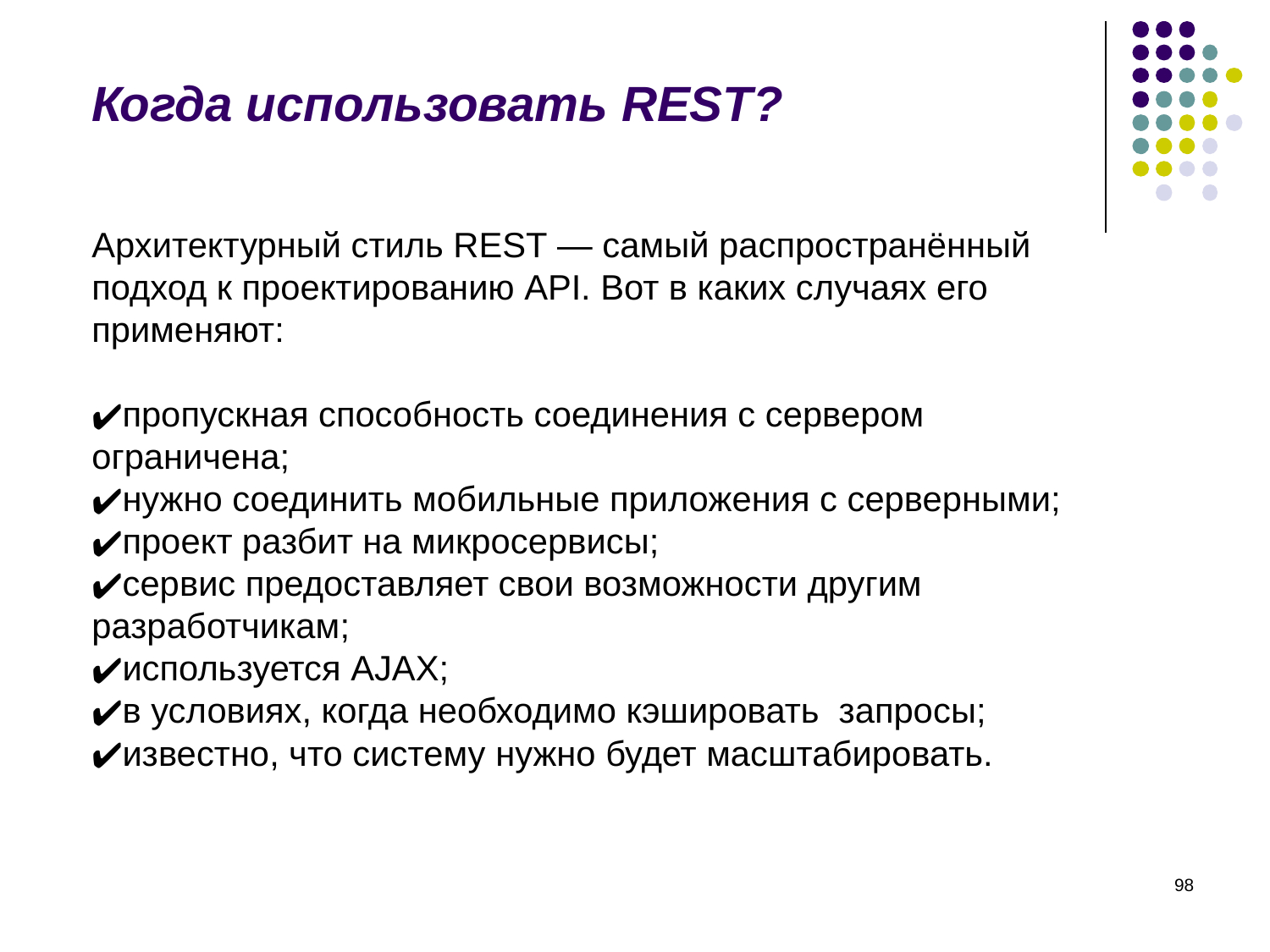

# Когда использовать REST?
Архитектурный стиль REST — самый распространённый подход к проектированию API. Вот в каких случаях его применяют:

пропускная способность соединения с сервером ограничена;
нужно соединить мобильные приложения с серверными;
проект разбит на микросервисы;
сервис предоставляет свои возможности другим разработчикам;
используется AJAX;
в условиях, когда необходимо кэшировать  запросы;
известно, что систему нужно будет масштабировать.
98